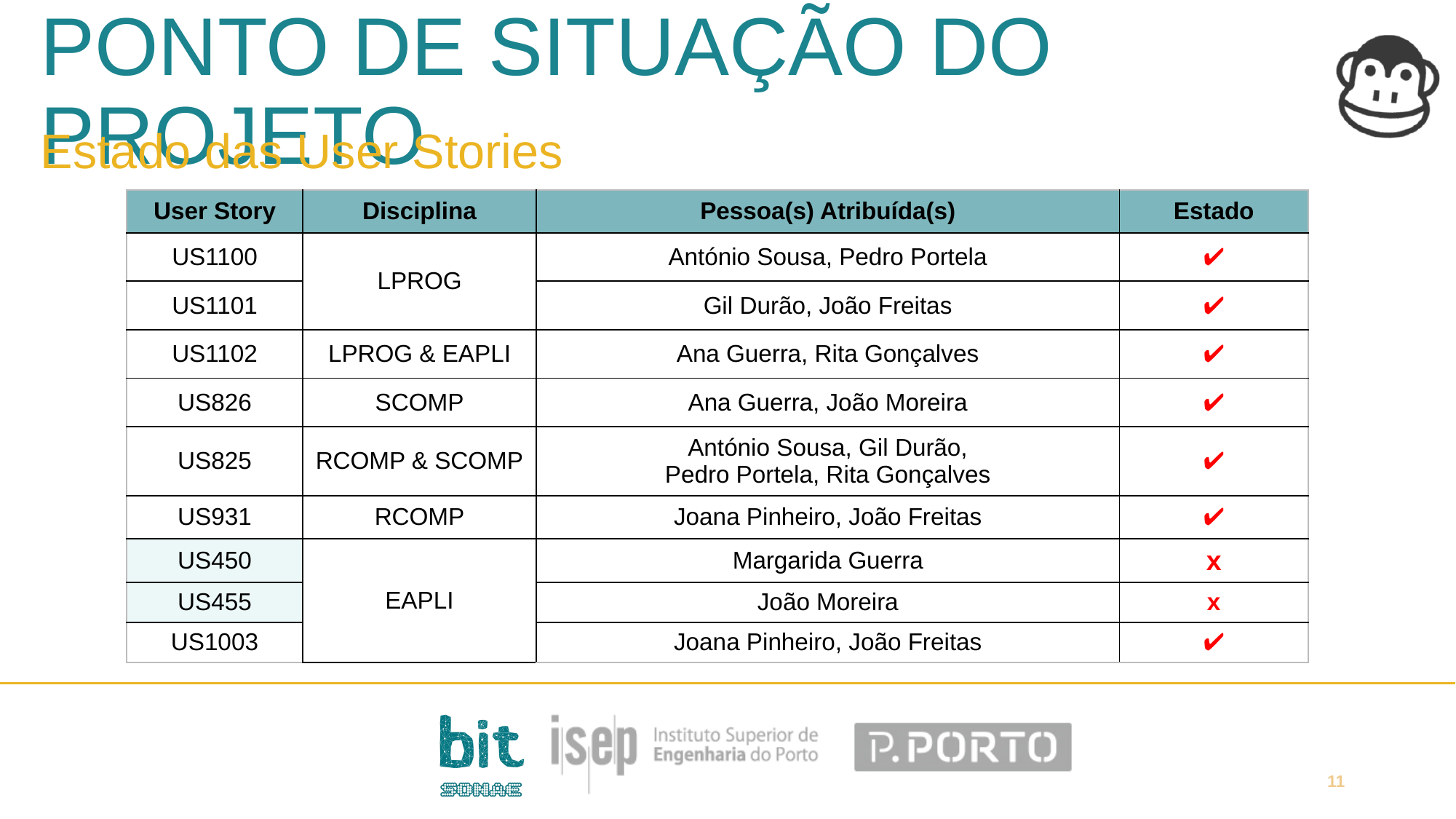

PONTO DE SITUAÇÃO DO PROJETO
Estado das User Stories
| User Story | Disciplina | Pessoa(s) Atribuída(s) | Estado |
| --- | --- | --- | --- |
| US1100 | LPROG | António Sousa, Pedro Portela | ✔ |
| US1101 |  | Gil Durão, João Freitas | ✔ |
| US1102 | LPROG & EAPLI | Ana Guerra, Rita Gonçalves | ✔ |
| US826 | SCOMP | Ana Guerra, João Moreira | ✔ |
| US825 | RCOMP & SCOMP | António Sousa, Gil Durão, Pedro Portela, Rita Gonçalves | ✔ |
| US931 | RCOMP | Joana Pinheiro, João Freitas | ✔ |
| US450 | EAPLI | Margarida Guerra | x |
| US455 |  | João Moreira | x |
| US1003 |  | Joana Pinheiro, João Freitas | ✔ |
11